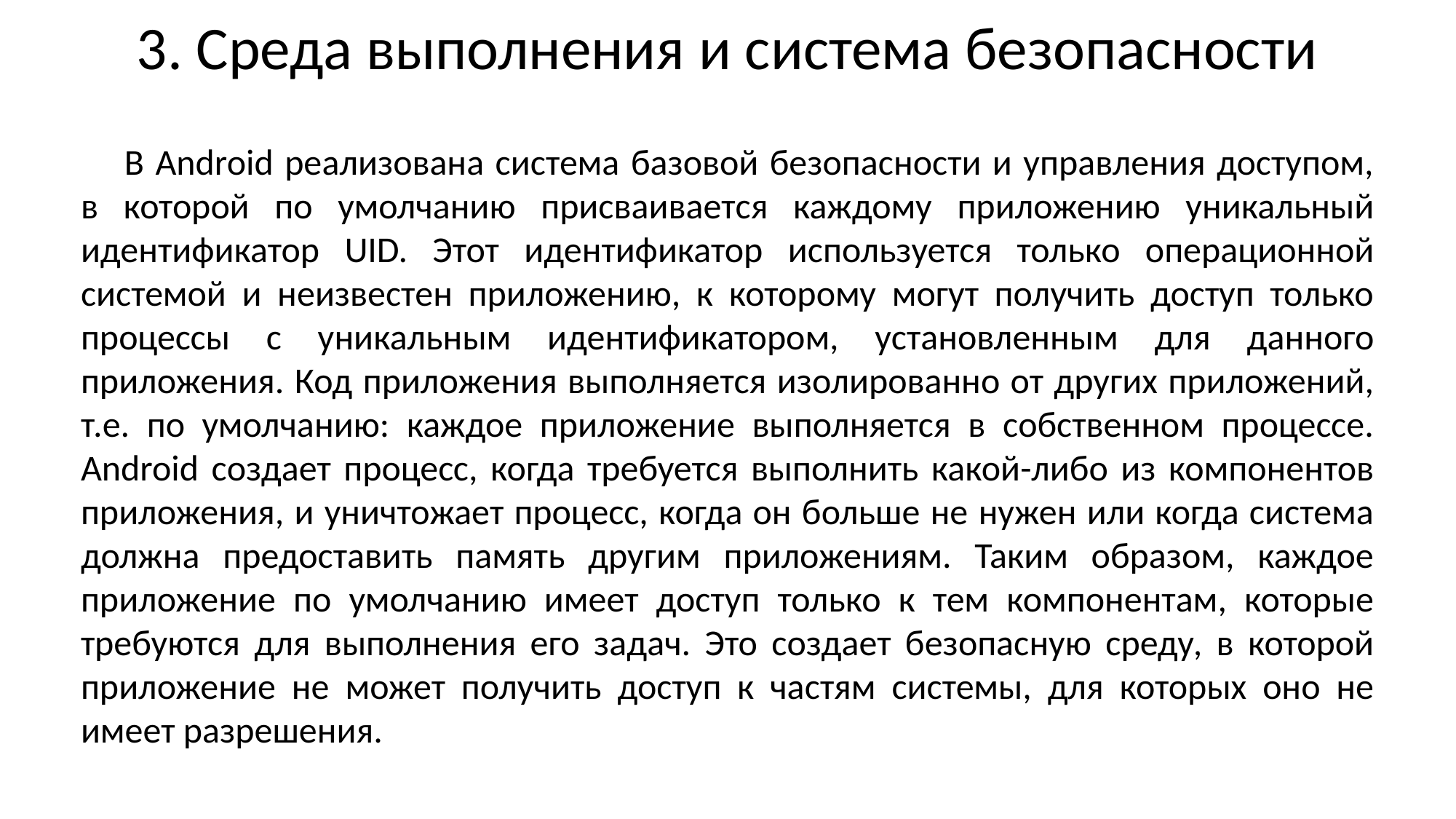

# 3. Среда выполнения и система безопасности
В Android реализована система базовой безопасности и управления доступом, в которой по умолчанию присваивается каждому приложению уникальный идентификатор UID. Этот идентификатор используется только операционной системой и неизвестен приложению, к которому могут получить доступ только процессы с уникальным идентификатором, установленным для данного приложения. Код приложения выполняется изолированно от других приложений, т.е. по умолчанию: каждое приложение выполняется в собственном процессе. Android создает процесс, когда требуется выполнить какой-либо из компонентов приложения, и уничтожает процесс, когда он больше не нужен или когда система должна предоставить память другим приложениям. Таким образом, каждое приложение по умолчанию имеет доступ только к тем компонентам, которые требуются для выполнения его задач. Это создает безопасную среду, в которой приложение не может получить доступ к частям системы, для которых оно не имеет разрешения.